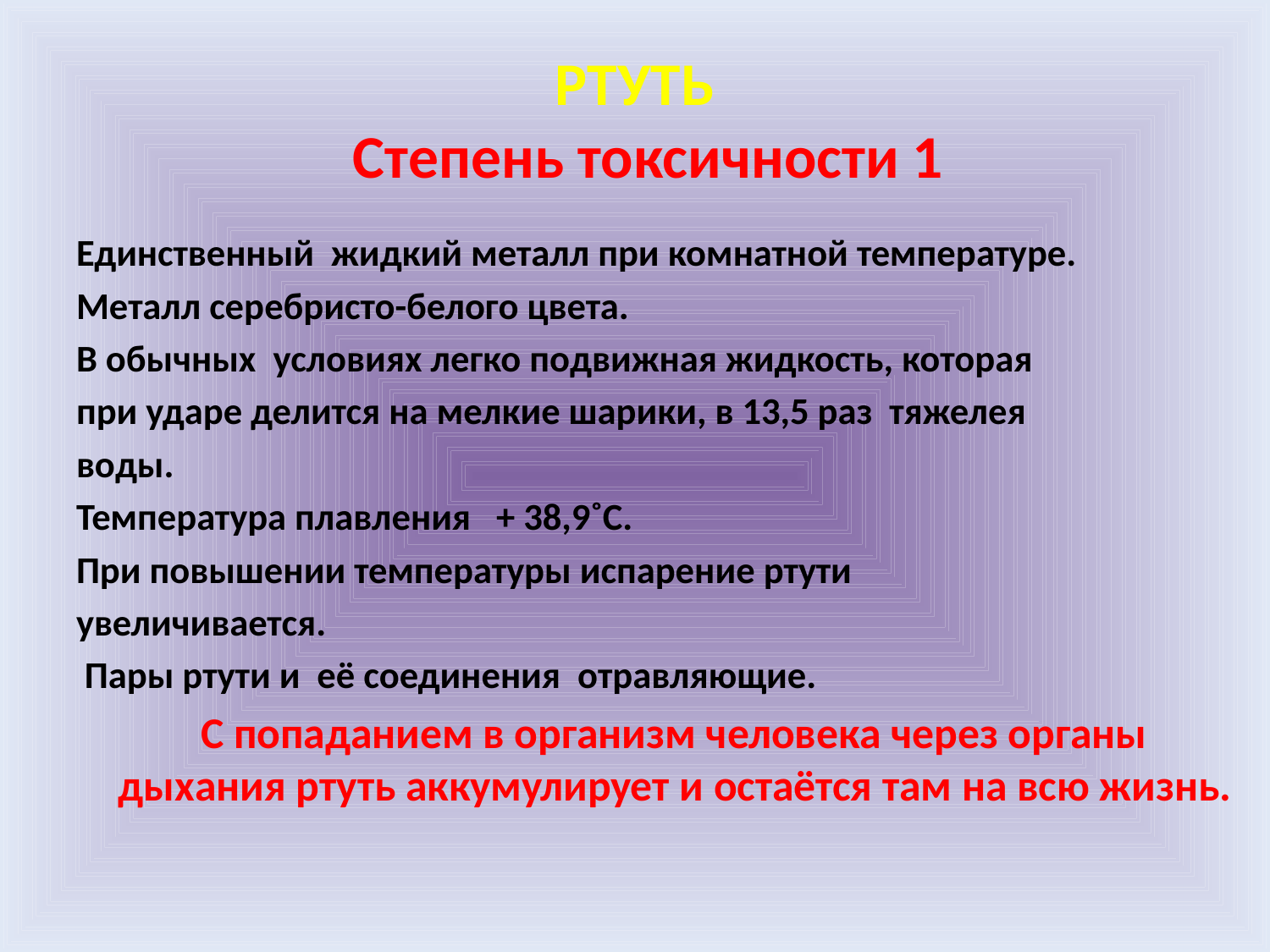

# РТУТЬ Степень токсичности 1
Единственный  жидкий металл при комнатной температуре.
Металл серебристо-белого цвета.
В обычных  условиях легко подвижная жидкость, которая
при ударе делится на мелкие шарики, в 13,5 раз  тяжелея
воды.
Температура плавления   + 38,9˚С.
При повышении температуры испарение ртути
увеличивается.
 Пары ртути и  её соединения  отравляющие.
    С попаданием в организм человека через органы дыхания ртуть аккумулирует и остаётся там на всю жизнь.